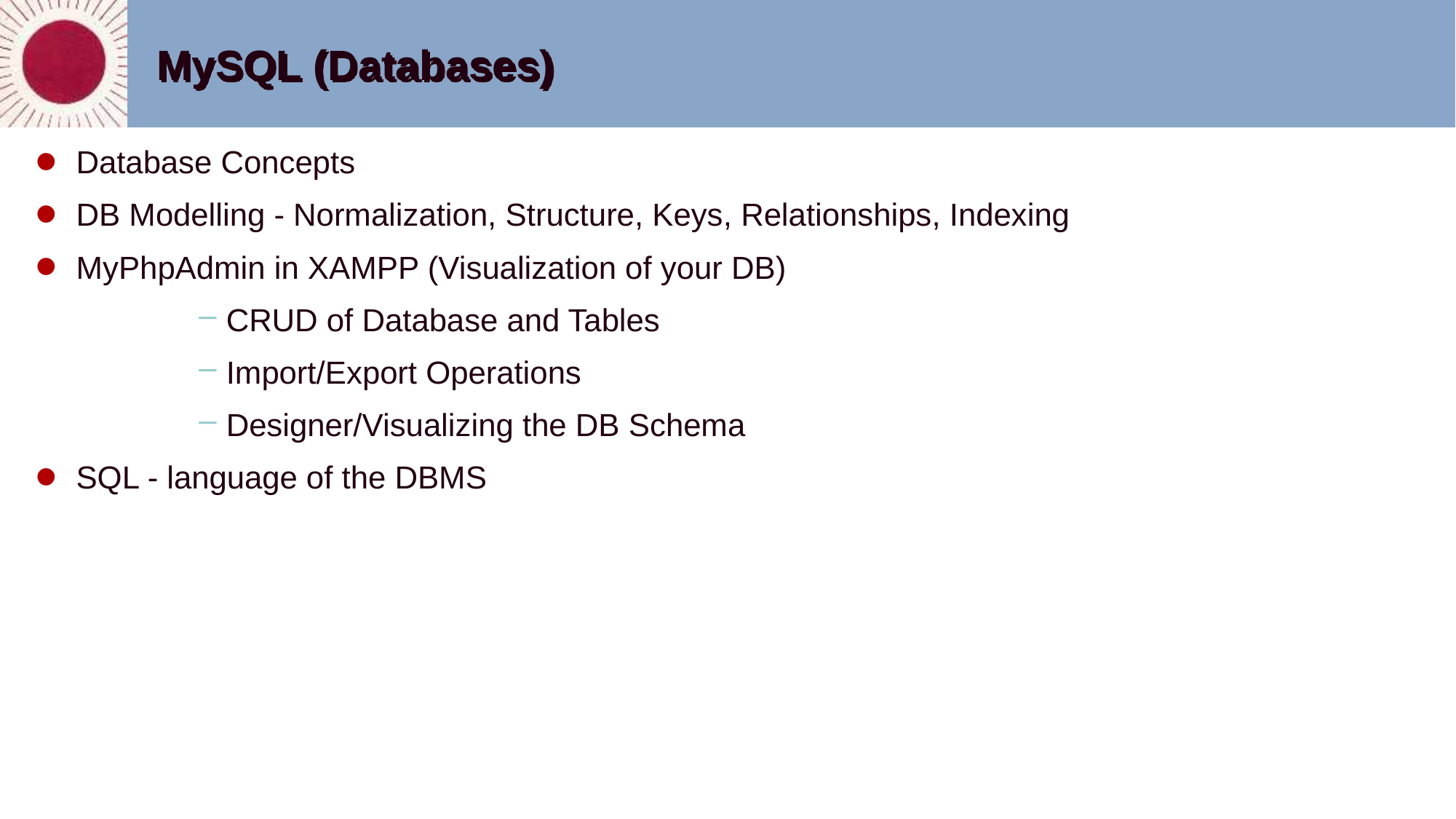

# MySQL (Databases)
Database Concepts
DB Modelling - Normalization, Structure, Keys, Relationships, Indexing
MyPhpAdmin in XAMPP (Visualization of your DB)
CRUD of Database and Tables
Import/Export Operations
Designer/Visualizing the DB Schema
SQL - language of the DBMS